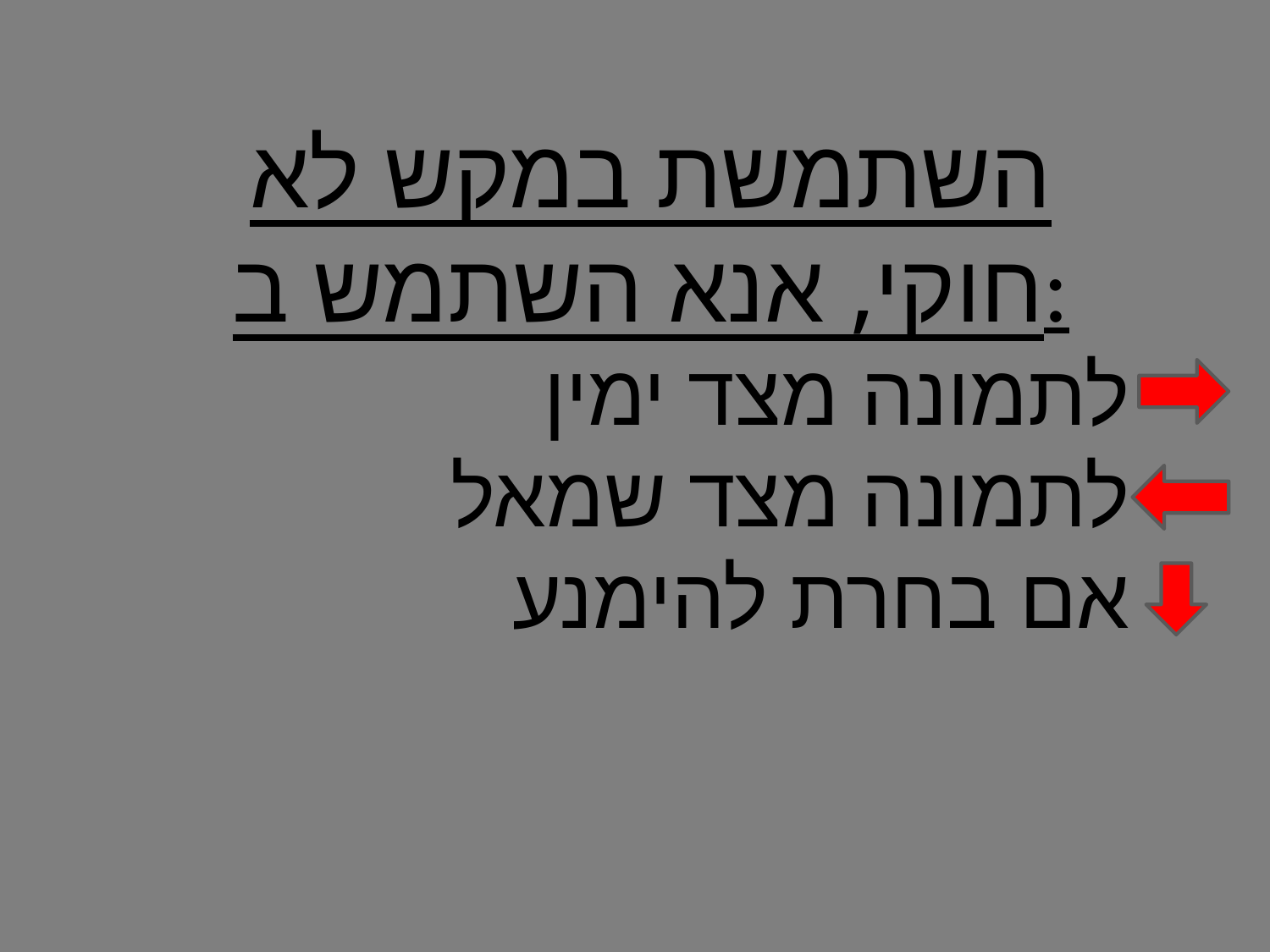

השתמשת במקש לא חוקי, אנא השתמש ב:
לתמונה מצד ימין
לתמונה מצד שמאל
אם בחרת להימנע